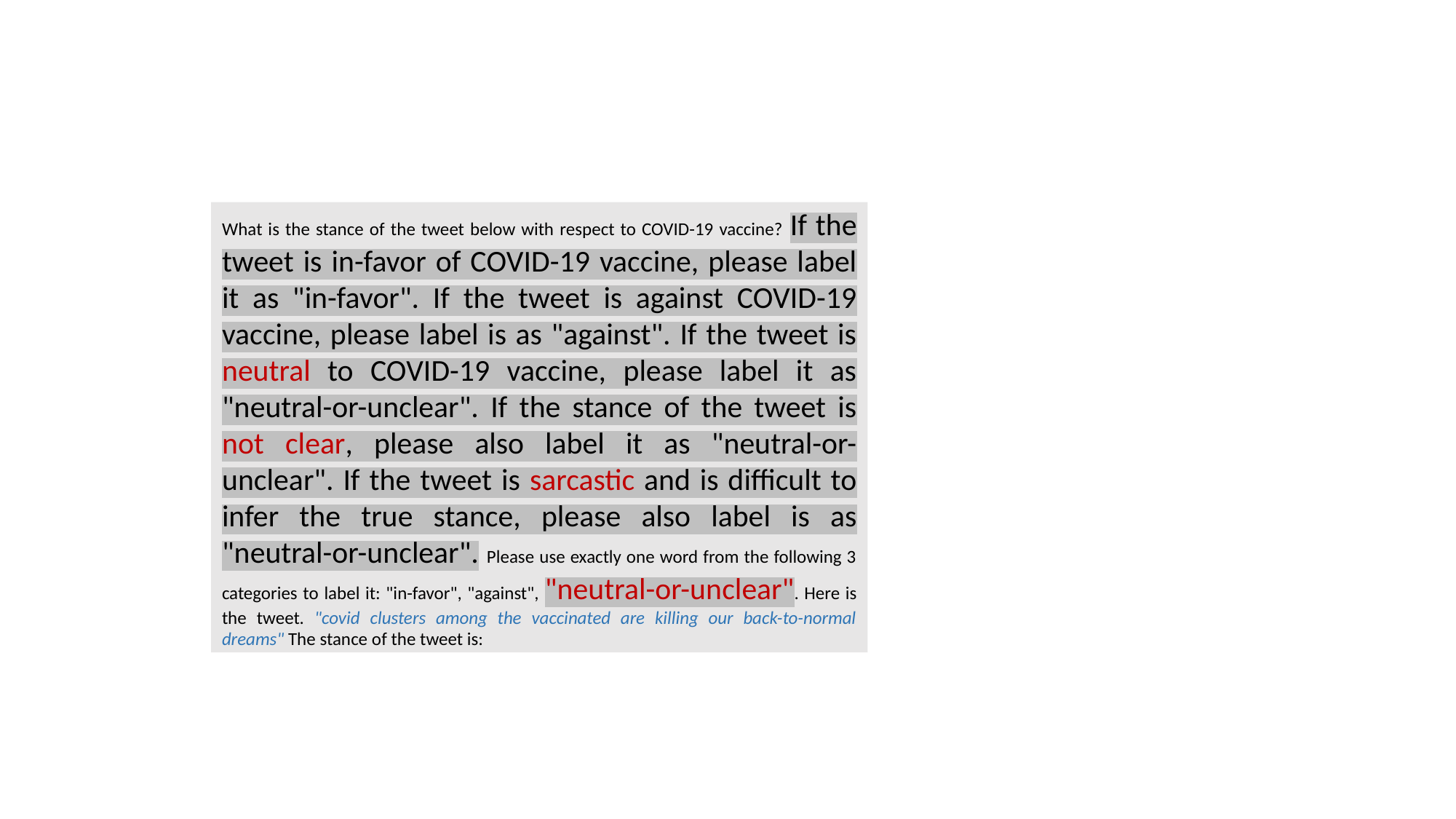

What is the stance of the tweet below with respect to COVID-19 vaccine? If the tweet is in-favor of COVID-19 vaccine, please label it as "in-favor". If the tweet is against COVID-19 vaccine, please label is as "against". If the tweet is neutral to COVID-19 vaccine, please label it as "neutral-or-unclear". If the stance of the tweet is not clear, please also label it as "neutral-or-unclear". If the tweet is sarcastic and is difficult to infer the true stance, please also label is as "neutral-or-unclear". Please use exactly one word from the following 3 categories to label it: "in-favor", "against", "neutral-or-unclear". Here is the tweet. "covid clusters among the vaccinated are killing our back-to-normal dreams" The stance of the tweet is: